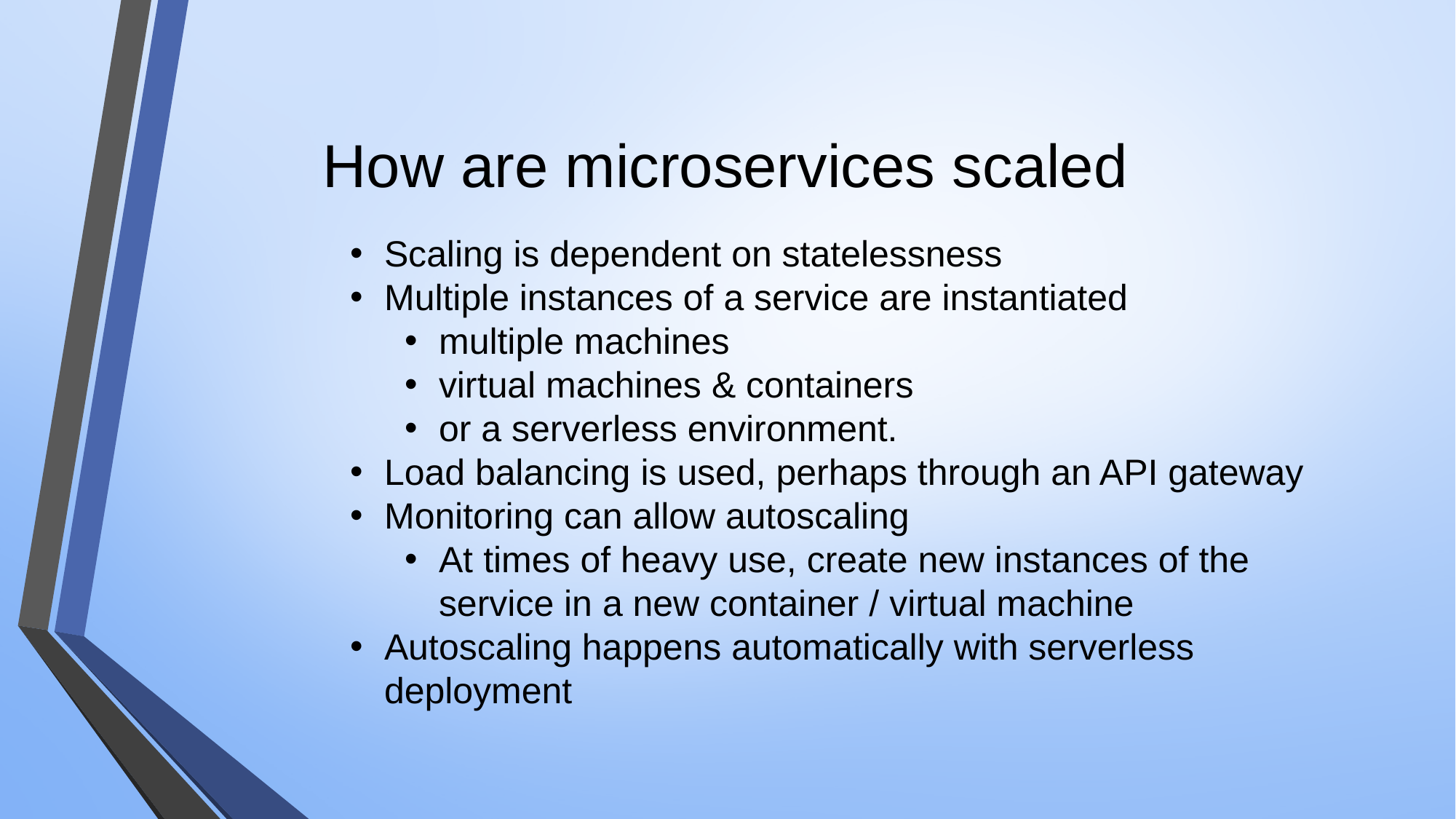

# How are microservices scaled
Scaling is dependent on statelessness
Multiple instances of a service are instantiated
multiple machines
virtual machines & containers
or a serverless environment.
Load balancing is used, perhaps through an API gateway
Monitoring can allow autoscaling
At times of heavy use, create new instances of the service in a new container / virtual machine
Autoscaling happens automatically with serverless deployment